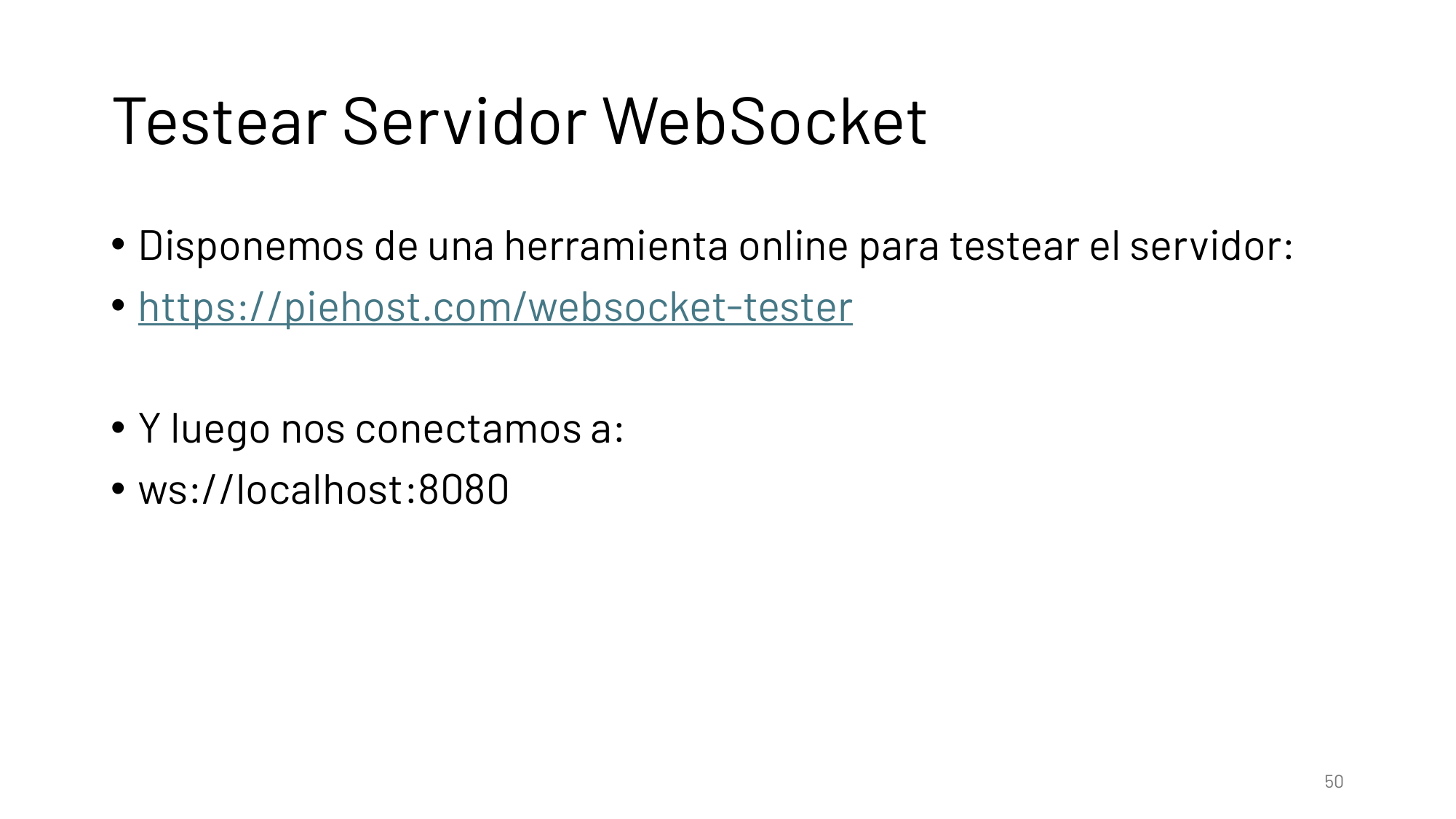

# Testear Servidor WebSocket
Disponemos de una herramienta online para testear el servidor:
https://piehost.com/websocket-tester

Y luego nos conectamos a:
ws://localhost:8080

50